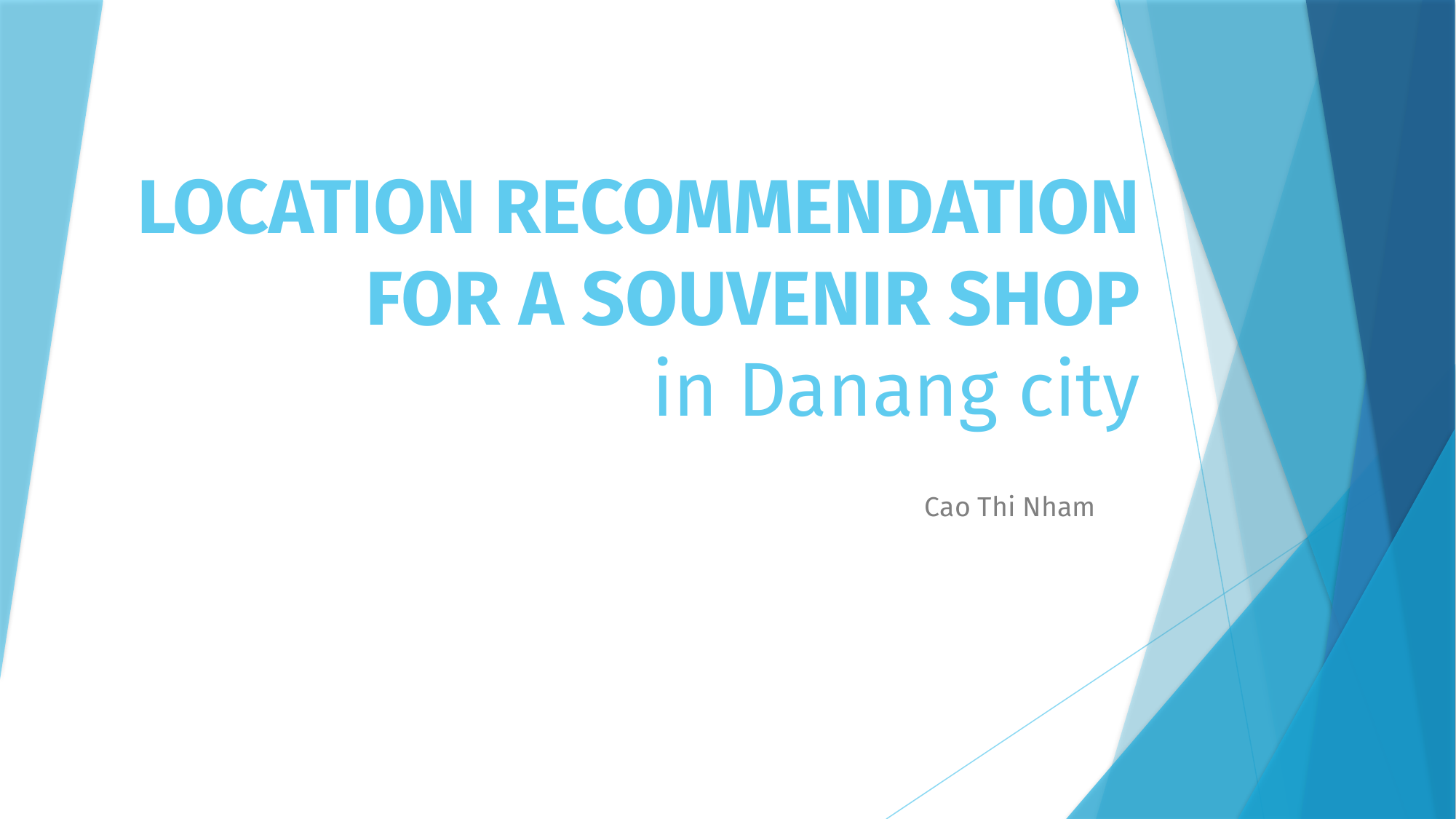

# LOCATION RECOMMENDATION FOR A SOUVENIR SHOP in Danang city
Cao Thi Nham